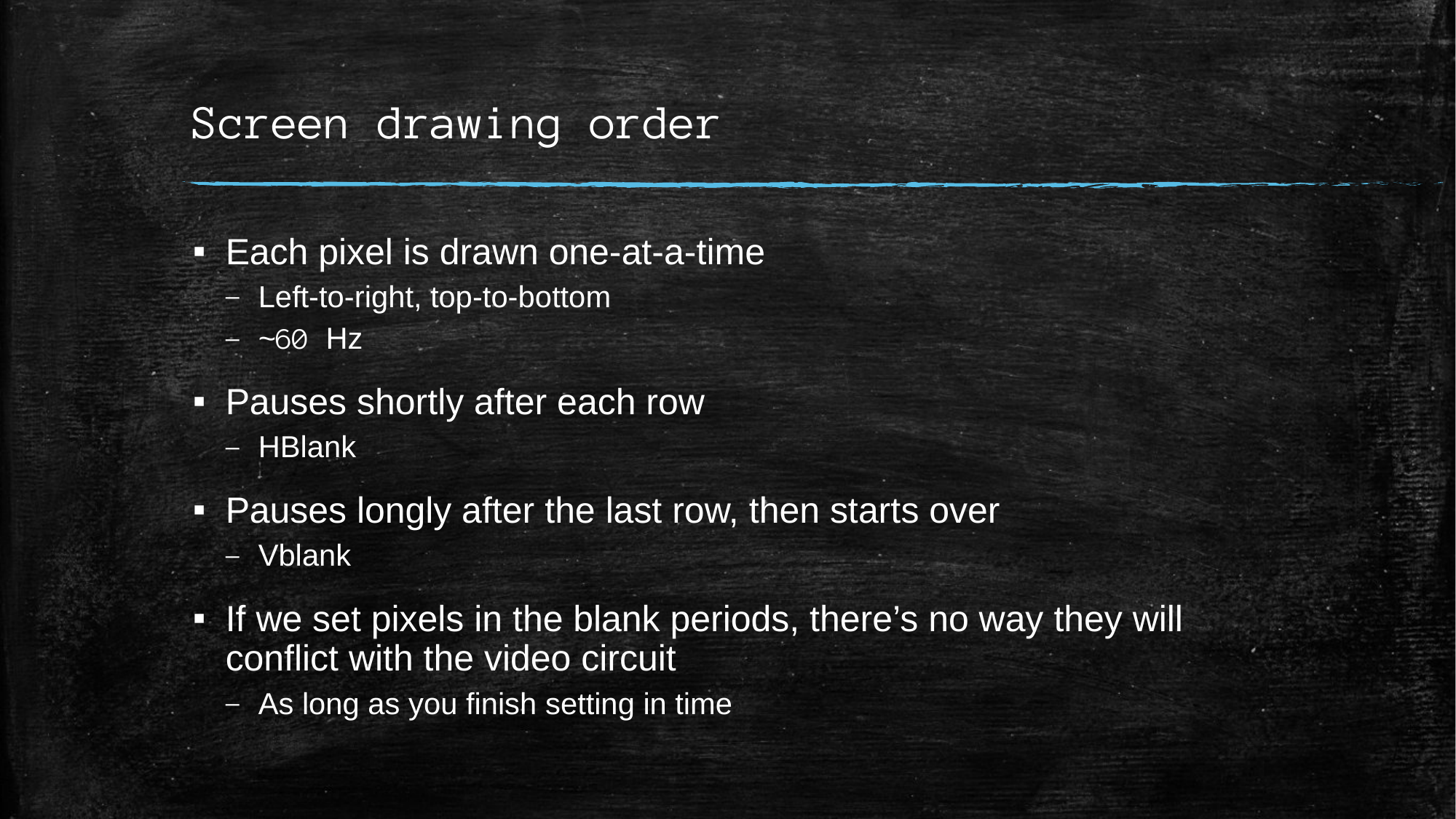

# Screen drawing order
Each pixel is drawn one-at-a-time
Left-to-right, top-to-bottom
~60 Hz
Pauses shortly after each row
HBlank
Pauses longly after the last row, then starts over
Vblank
If we set pixels in the blank periods, there’s no way they will conflict with the video circuit
As long as you finish setting in time